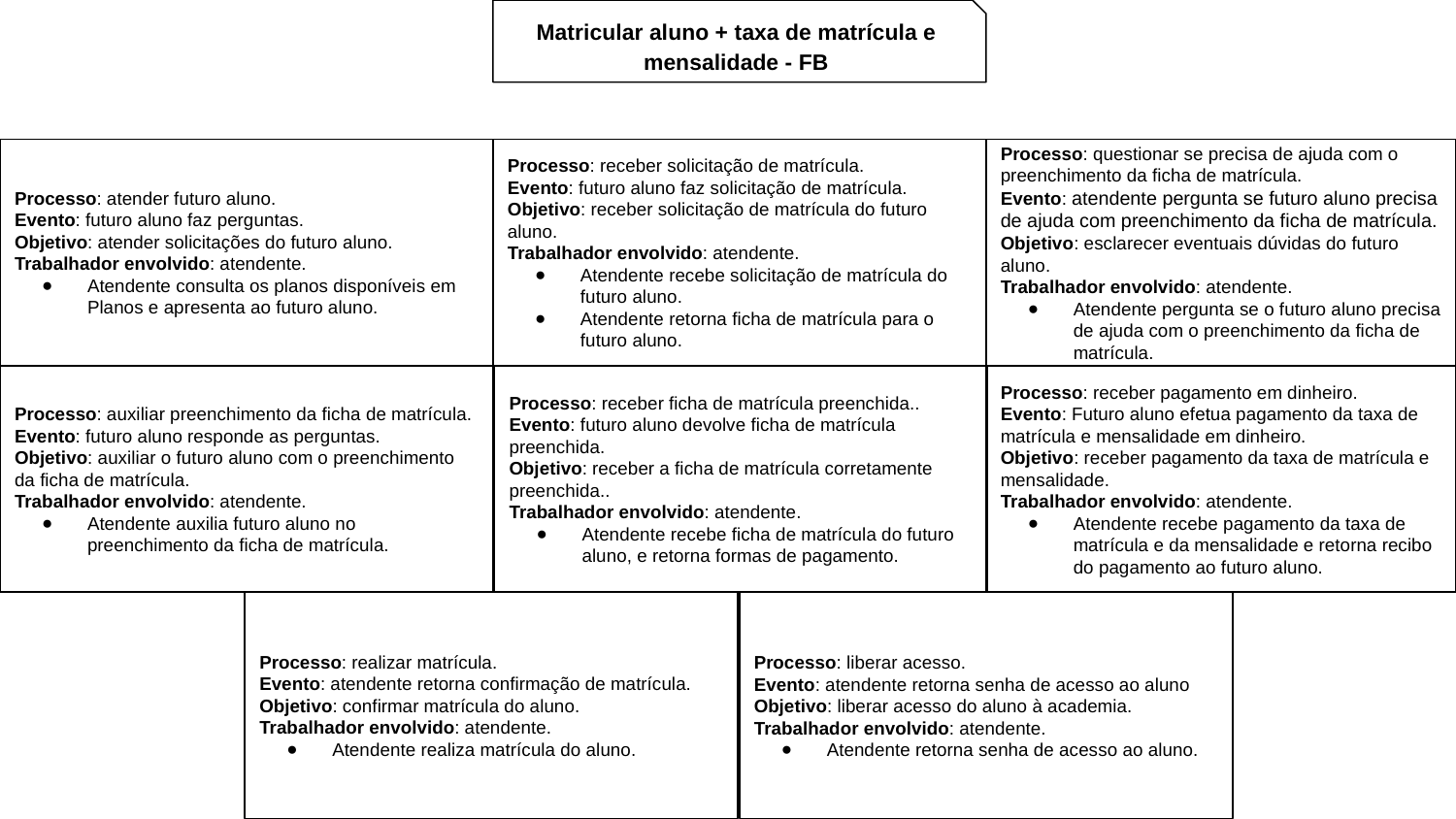

Matricular aluno + taxa de matrícula e mensalidade - FB
Processo: atender futuro aluno.
Evento: futuro aluno faz perguntas.
Objetivo: atender solicitações do futuro aluno.
Trabalhador envolvido: atendente.
Atendente consulta os planos disponíveis em Planos e apresenta ao futuro aluno.
Processo: receber solicitação de matrícula.
Evento: futuro aluno faz solicitação de matrícula.
Objetivo: receber solicitação de matrícula do futuro aluno.
Trabalhador envolvido: atendente.
Atendente recebe solicitação de matrícula do futuro aluno.
Atendente retorna ficha de matrícula para o futuro aluno.
Processo: questionar se precisa de ajuda com o preenchimento da ficha de matrícula.
Evento: atendente pergunta se futuro aluno precisa de ajuda com preenchimento da ficha de matrícula.
Objetivo: esclarecer eventuais dúvidas do futuro aluno.
Trabalhador envolvido: atendente.
Atendente pergunta se o futuro aluno precisa de ajuda com o preenchimento da ficha de matrícula.
Processo: receber ficha de matrícula preenchida..
Evento: futuro aluno devolve ficha de matrícula preenchida.
Objetivo: receber a ficha de matrícula corretamente preenchida..
Trabalhador envolvido: atendente.
Atendente recebe ficha de matrícula do futuro aluno, e retorna formas de pagamento.
Processo: auxiliar preenchimento da ficha de matrícula.
Evento: futuro aluno responde as perguntas.
Objetivo: auxiliar o futuro aluno com o preenchimento da ficha de matrícula.
Trabalhador envolvido: atendente.
Atendente auxilia futuro aluno no preenchimento da ficha de matrícula.
Processo: receber pagamento em dinheiro.
Evento: Futuro aluno efetua pagamento da taxa de matrícula e mensalidade em dinheiro.
Objetivo: receber pagamento da taxa de matrícula e mensalidade.
Trabalhador envolvido: atendente.
Atendente recebe pagamento da taxa de matrícula e da mensalidade e retorna recibo do pagamento ao futuro aluno.
Processo: realizar matrícula.
Evento: atendente retorna confirmação de matrícula.
Objetivo: confirmar matrícula do aluno.
Trabalhador envolvido: atendente.
Atendente realiza matrícula do aluno.
Processo: liberar acesso.
Evento: atendente retorna senha de acesso ao aluno
Objetivo: liberar acesso do aluno à academia.
Trabalhador envolvido: atendente.
Atendente retorna senha de acesso ao aluno.